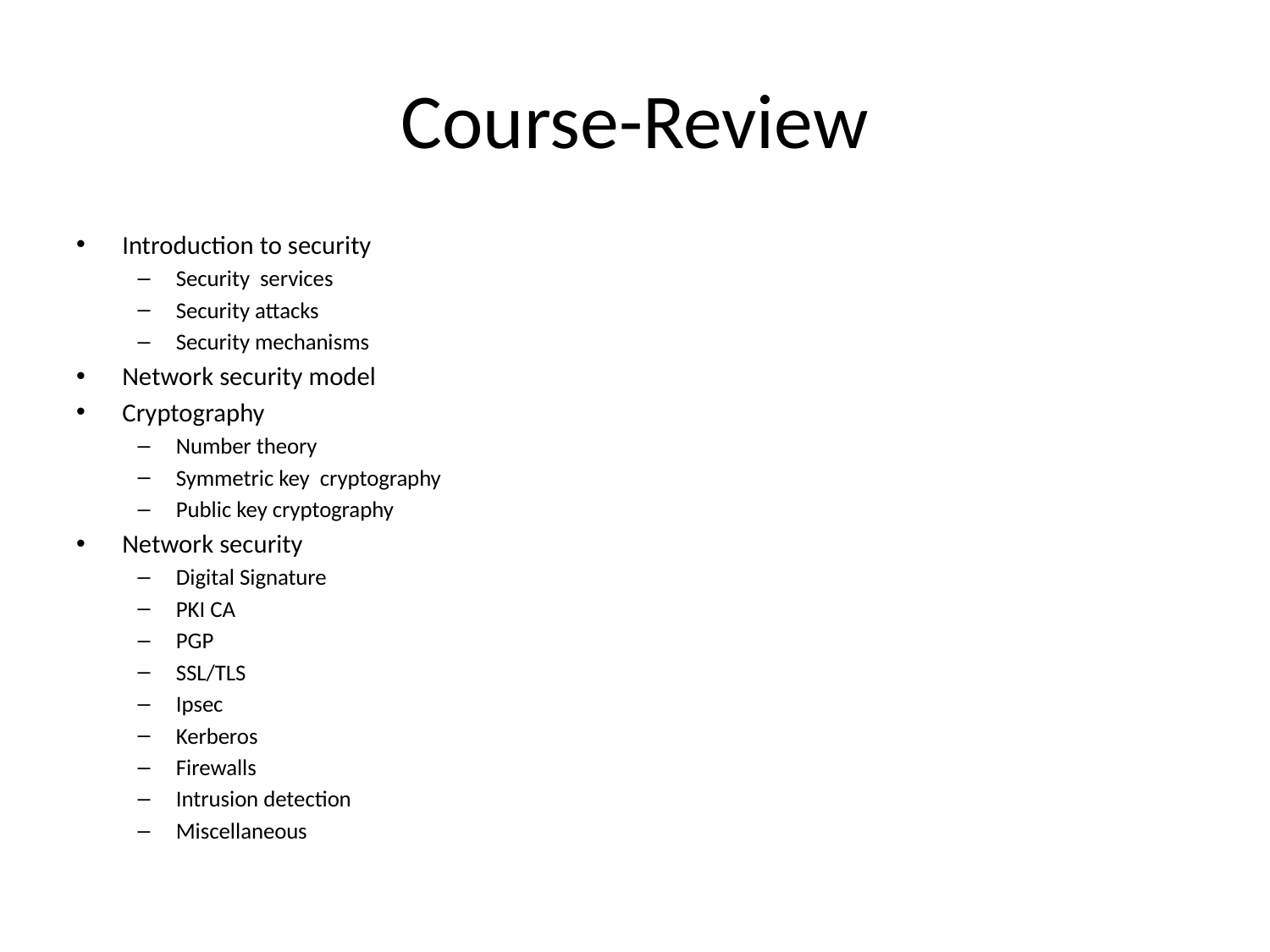

# Course-Review
Introduction to security
Security  services
Security attacks
Security mechanisms
Network security model
Cryptography
Number theory
Symmetric key  cryptography
Public key cryptography
Network security
Digital Signature
PKI CA
PGP
SSL/TLS
Ipsec
Kerberos
Firewalls
Intrusion detection
Miscellaneous